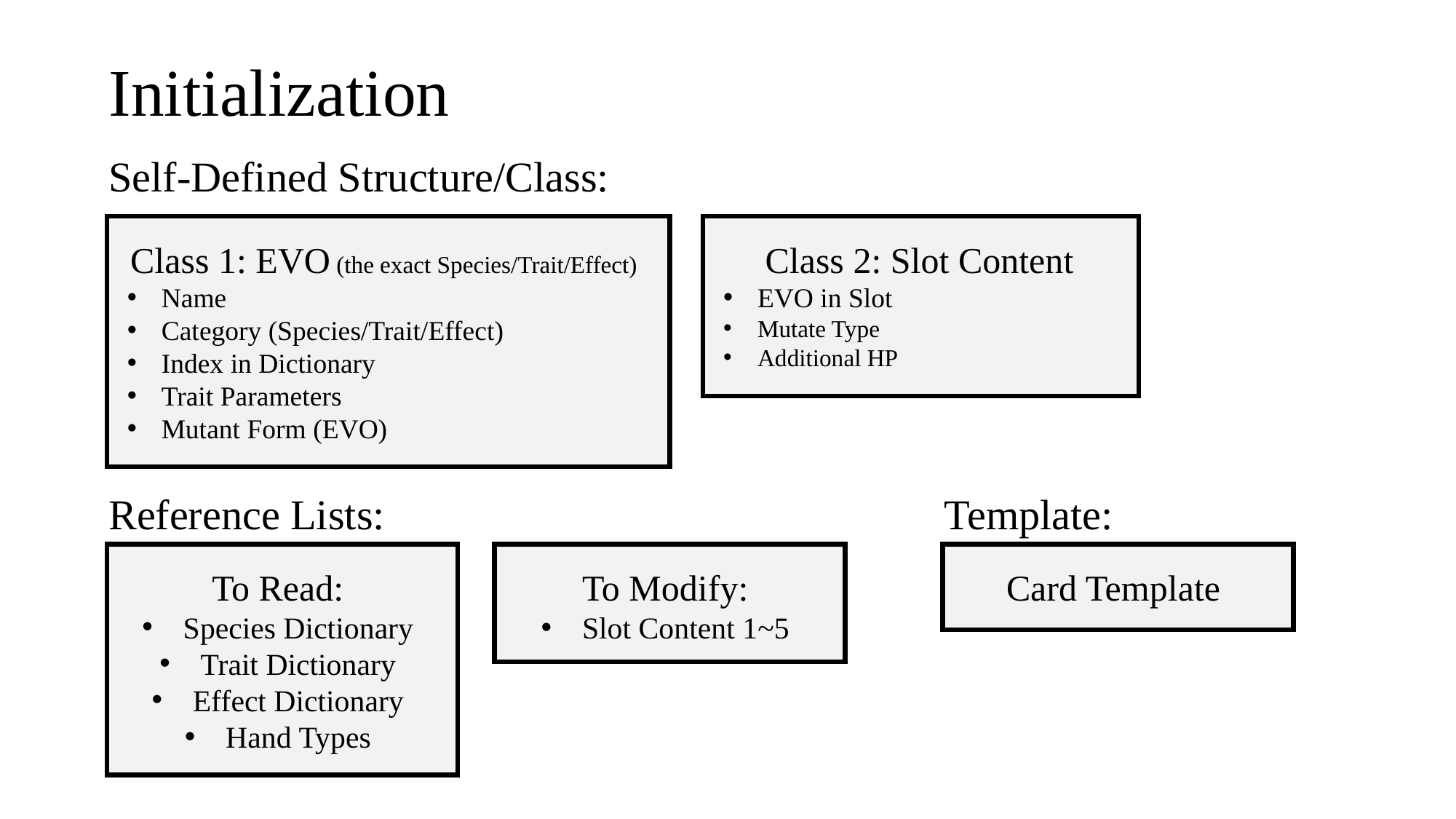

# Initialization
Self-Defined Structure/Class:

Class 1: EVO (the exact Species/Trait/Effect)
Name
Category (Species/Trait/Effect)
Index in Dictionary
Trait Parameters
Mutant Form (EVO)
Class 2: Slot Content
EVO in Slot
Mutate Type
Additional HP
Reference Lists:
Template:

To Read:
Species Dictionary
Trait Dictionary
Effect Dictionary
Hand Types
To Modify:
Slot Content 1~5
Card Template